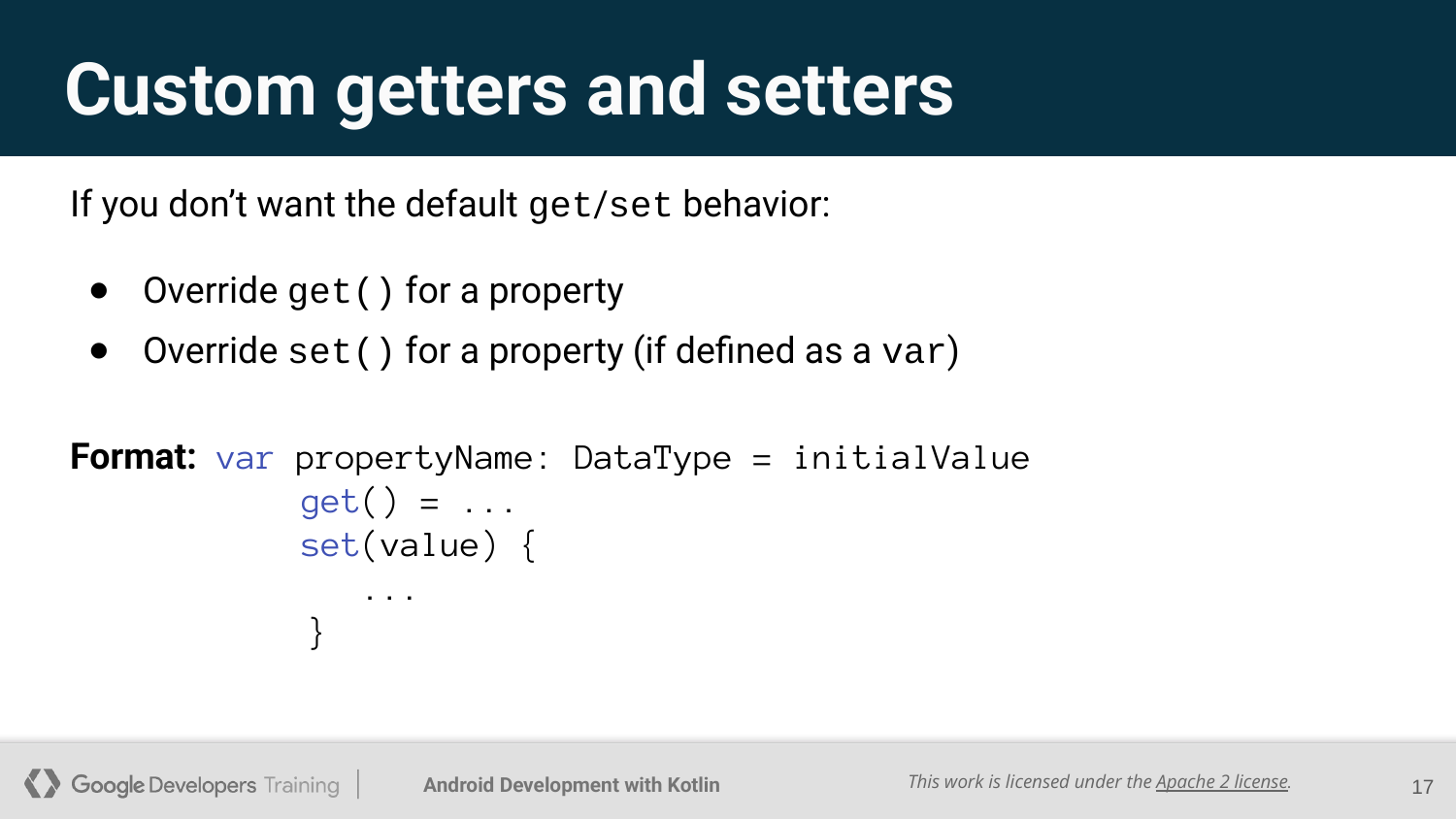

# Custom getters and setters
If you don’t want the default get/set behavior:
Override get() for a property
Override set() for a property (if defined as a var)
Format: var propertyName: DataType = initialValue
        get() = ...
        set(value) {
           ...
 }
17